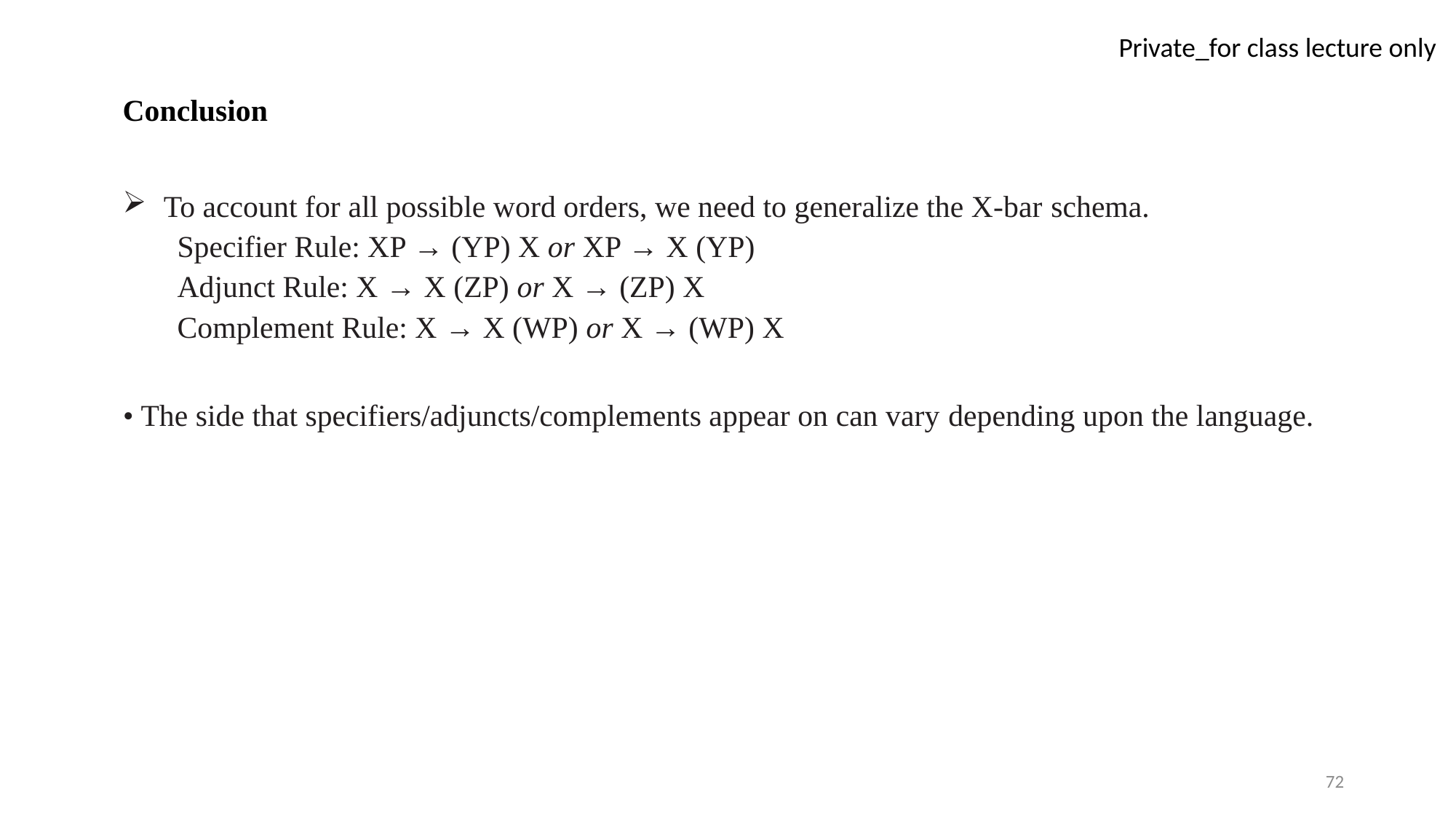

Conclusion

To account for all possible word orders, we need to generalize the X-bar schema.
Specifier Rule: XP → (YP) X or XP → X (YP)
Adjunct Rule: X → X (ZP) or X → (ZP) X
Complement Rule: X → X (WP) or X → (WP) X

• The side that specifiers/adjuncts/complements appear on can vary depending upon the language.
72